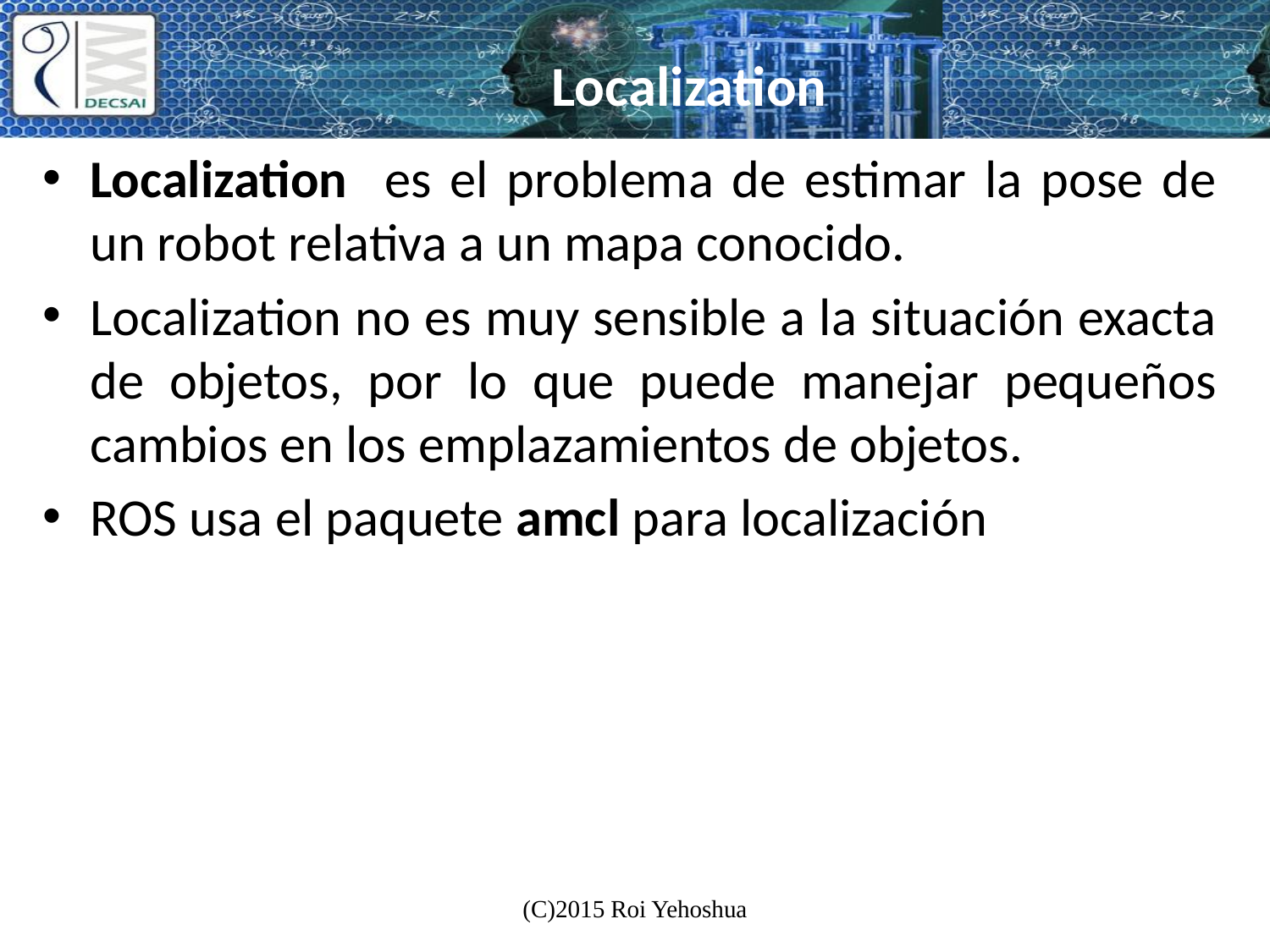

# Localization
Localization  es el problema de estimar la pose de un robot relativa a un mapa conocido.
Localization no es muy sensible a la situación exacta de objetos, por lo que puede manejar pequeños cambios en los emplazamientos de objetos.
ROS usa el paquete amcl para localización

(C)2015 Roi Yehoshua